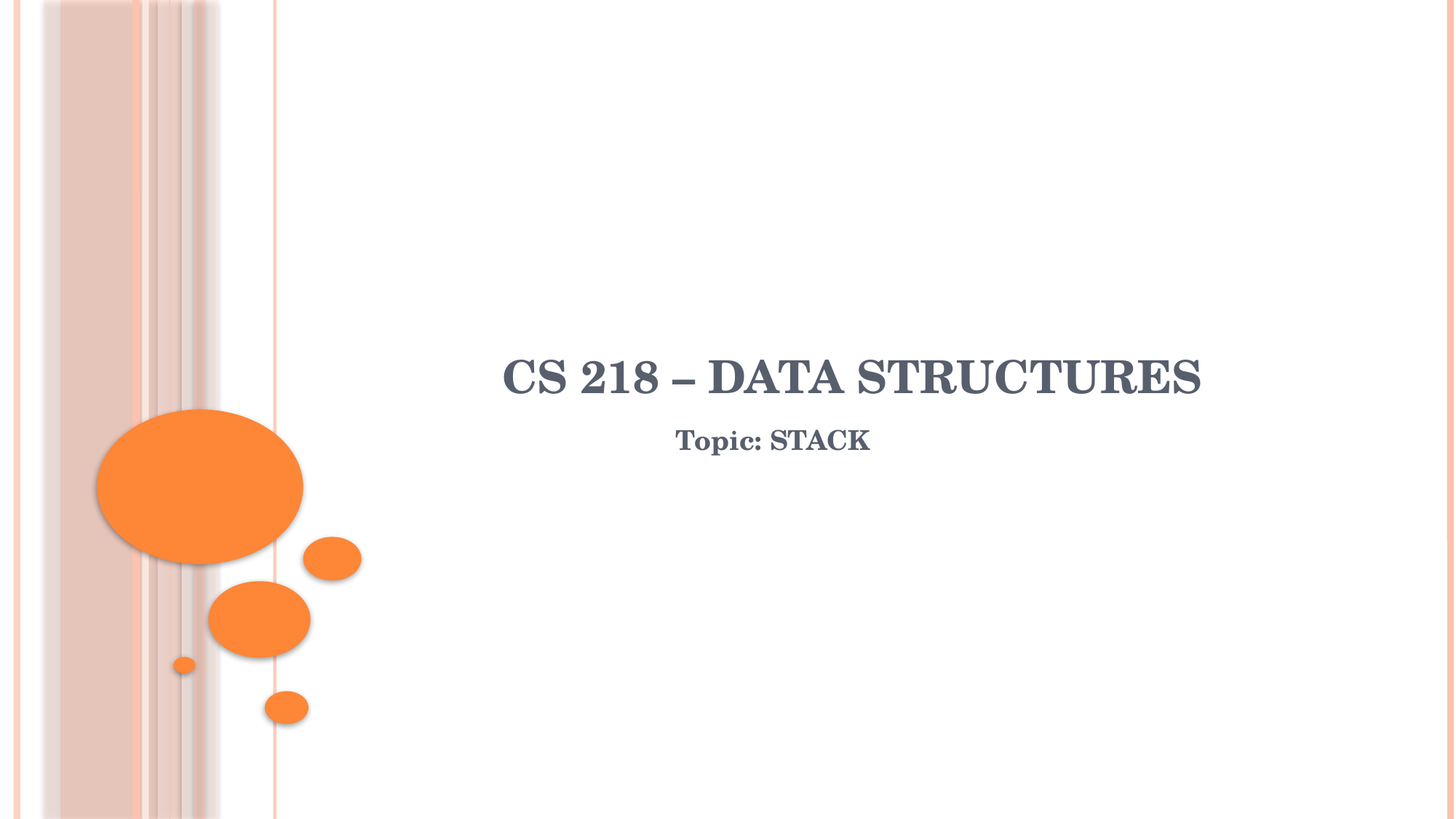

# CS 218 – DATA STRUCTURES
                                     Topic: STACK